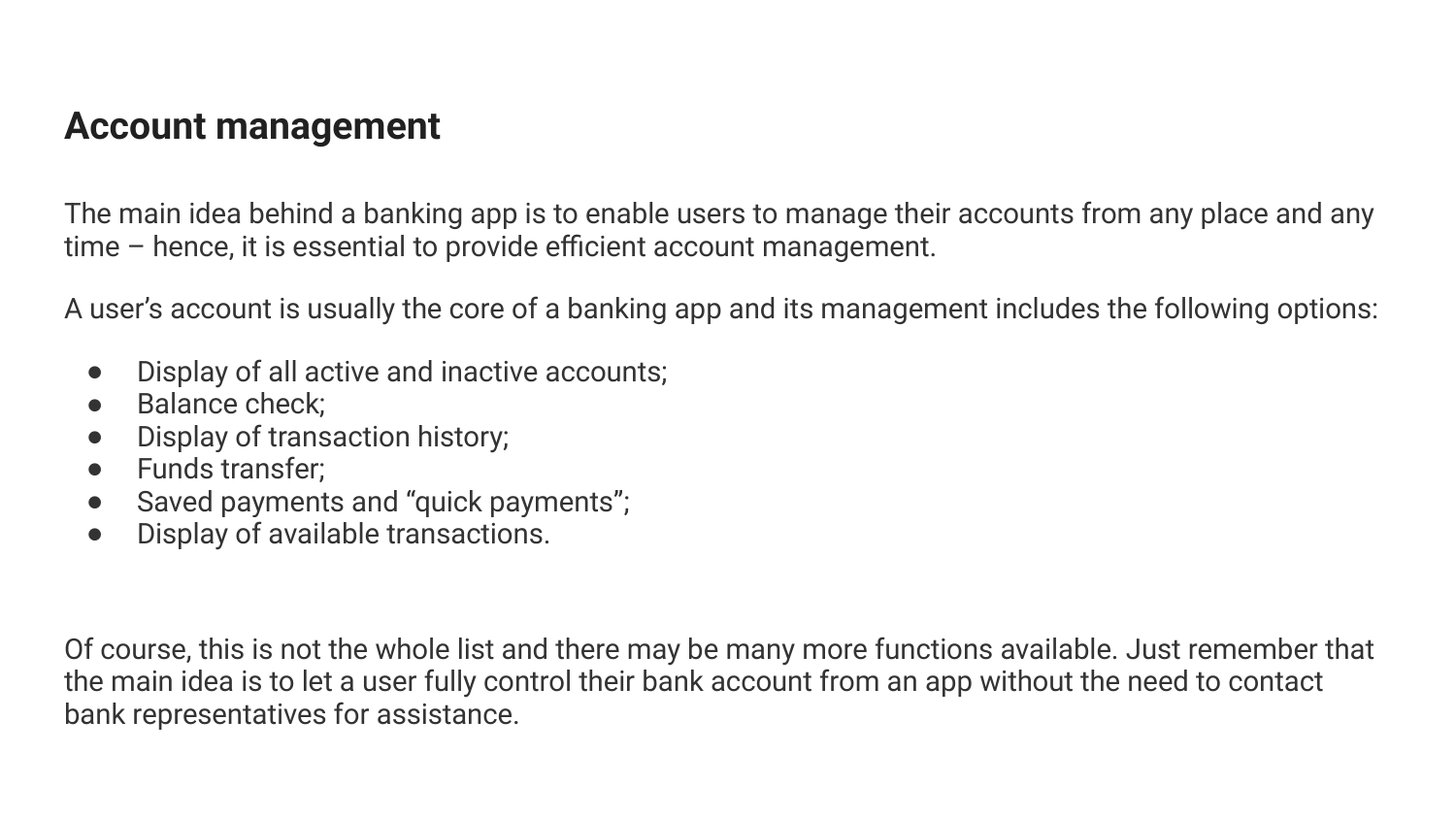

# Account management

The main idea behind a banking app is to enable users to manage their accounts from any place and any time – hence, it is essential to provide efficient account management.
A user’s account is usually the core of a banking app and its management includes the following options:
Display of all active and inactive accounts;
Balance check;
Display of transaction history;
Funds transfer;
Saved payments and “quick payments”;
Display of available transactions.
Of course, this is not the whole list and there may be many more functions available. Just remember that the main idea is to let a user fully control their bank account from an app without the need to contact bank representatives for assistance.